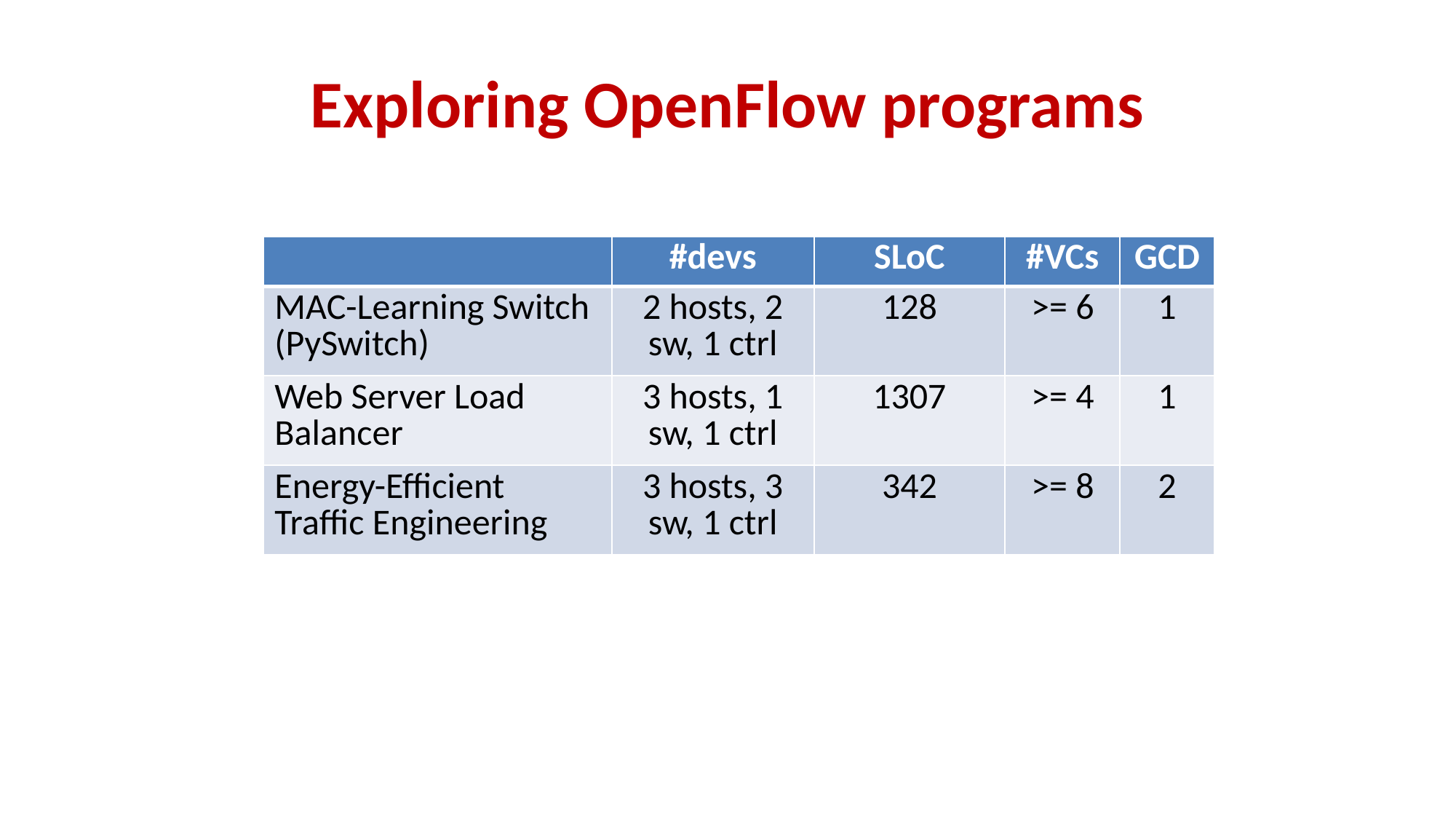

# Exploring OpenFlow programs
|  | #devs | SLoC | #VCs | GCD |
| --- | --- | --- | --- | --- |
| MAC-Learning Switch (PySwitch) | 2 hosts, 2 sw, 1 ctrl | 128 | >= 6 | 1 |
| Web Server Load Balancer | 3 hosts, 1 sw, 1 ctrl | 1307 | >= 4 | 1 |
| Energy-Efficient Traffic Engineering | 3 hosts, 3 sw, 1 ctrl | 342 | >= 8 | 2 |